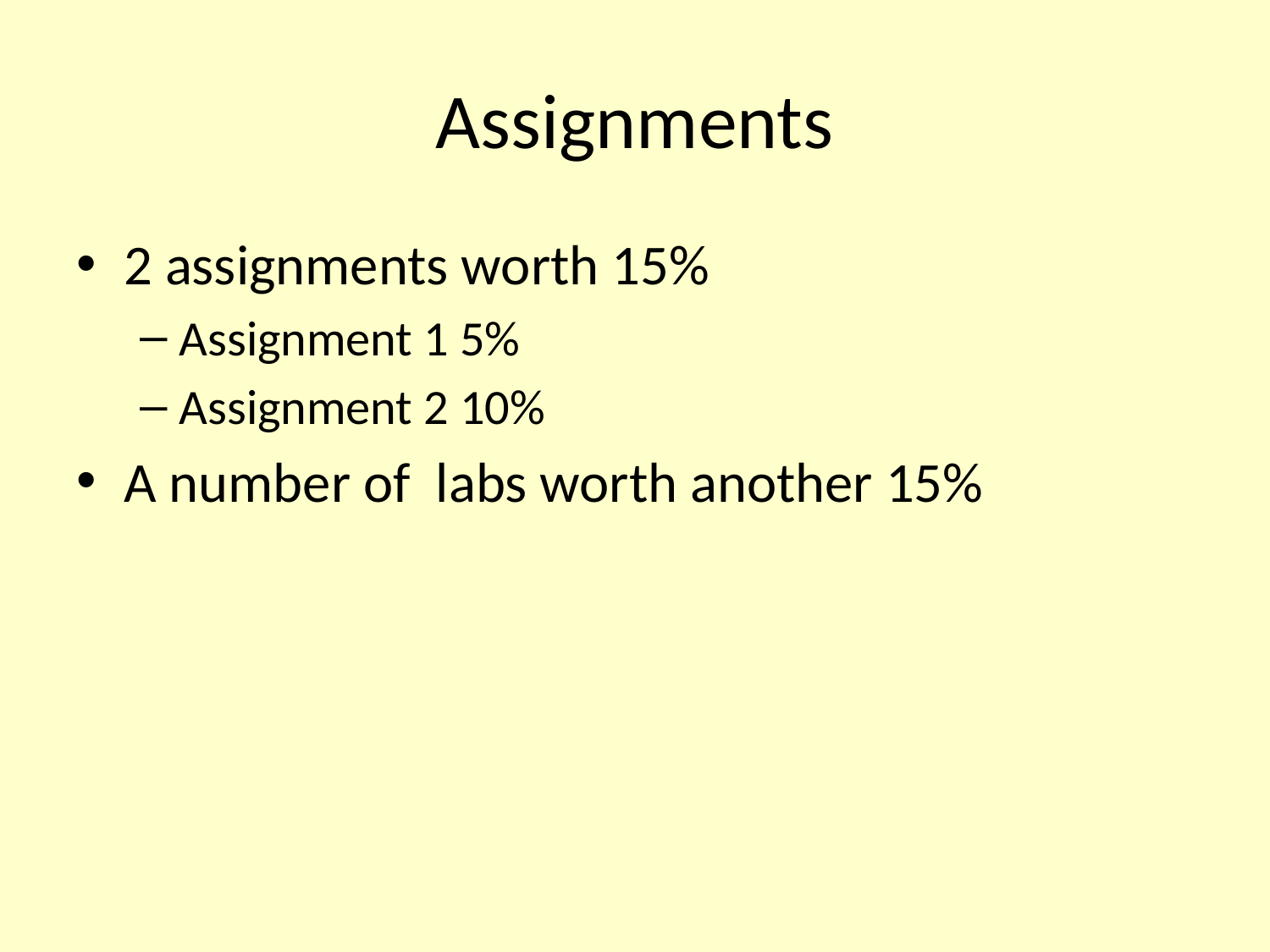

# Assignments
2 assignments worth 15%
Assignment 1 5%
Assignment 2 10%
A number of  labs worth another 15%